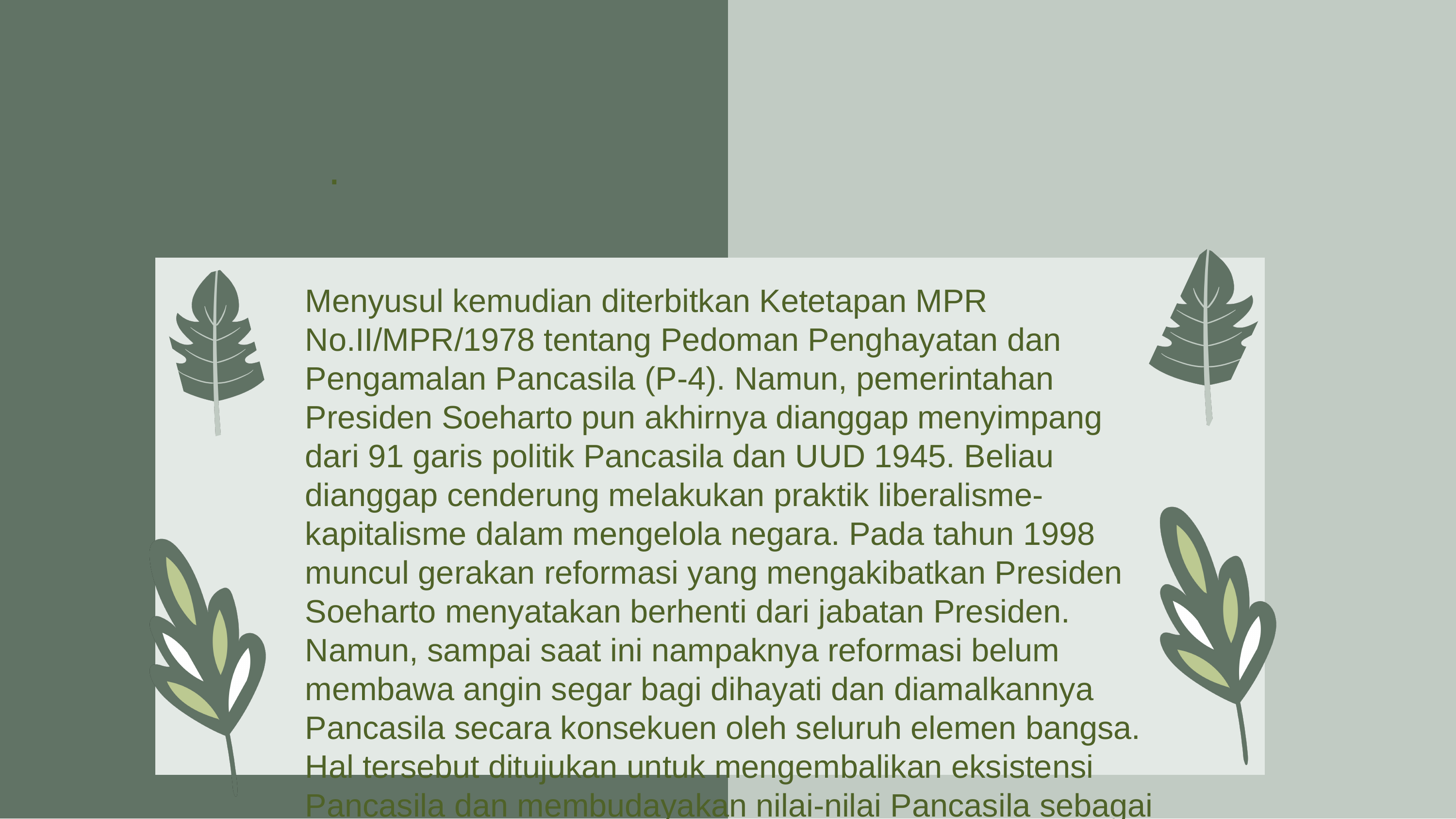

.

Menyusul kemudian diterbitkan Ketetapan MPR No.II/MPR/1978 tentang Pedoman Penghayatan dan Pengamalan Pancasila (P-4). Namun, pemerintahan Presiden Soeharto pun akhirnya dianggap menyimpang dari 91 garis politik Pancasila dan UUD 1945. Beliau dianggap cenderung melakukan praktik liberalisme-kapitalisme dalam mengelola negara. Pada tahun 1998 muncul gerakan reformasi yang mengakibatkan Presiden Soeharto menyatakan berhenti dari jabatan Presiden. Namun, sampai saat ini nampaknya reformasi belum membawa angin segar bagi dihayati dan diamalkannya Pancasila secara konsekuen oleh seluruh elemen bangsa. Hal tersebut ditujukan untuk mengembalikan eksistensi Pancasila dan membudayakan nilai-nilai Pancasila sebagai pandangan hidup bangsa serta menegaskan Pancasila sebagai dasar negara guna menjadi sumber hukum dalam penyelenggaraan pemerintahan negara.